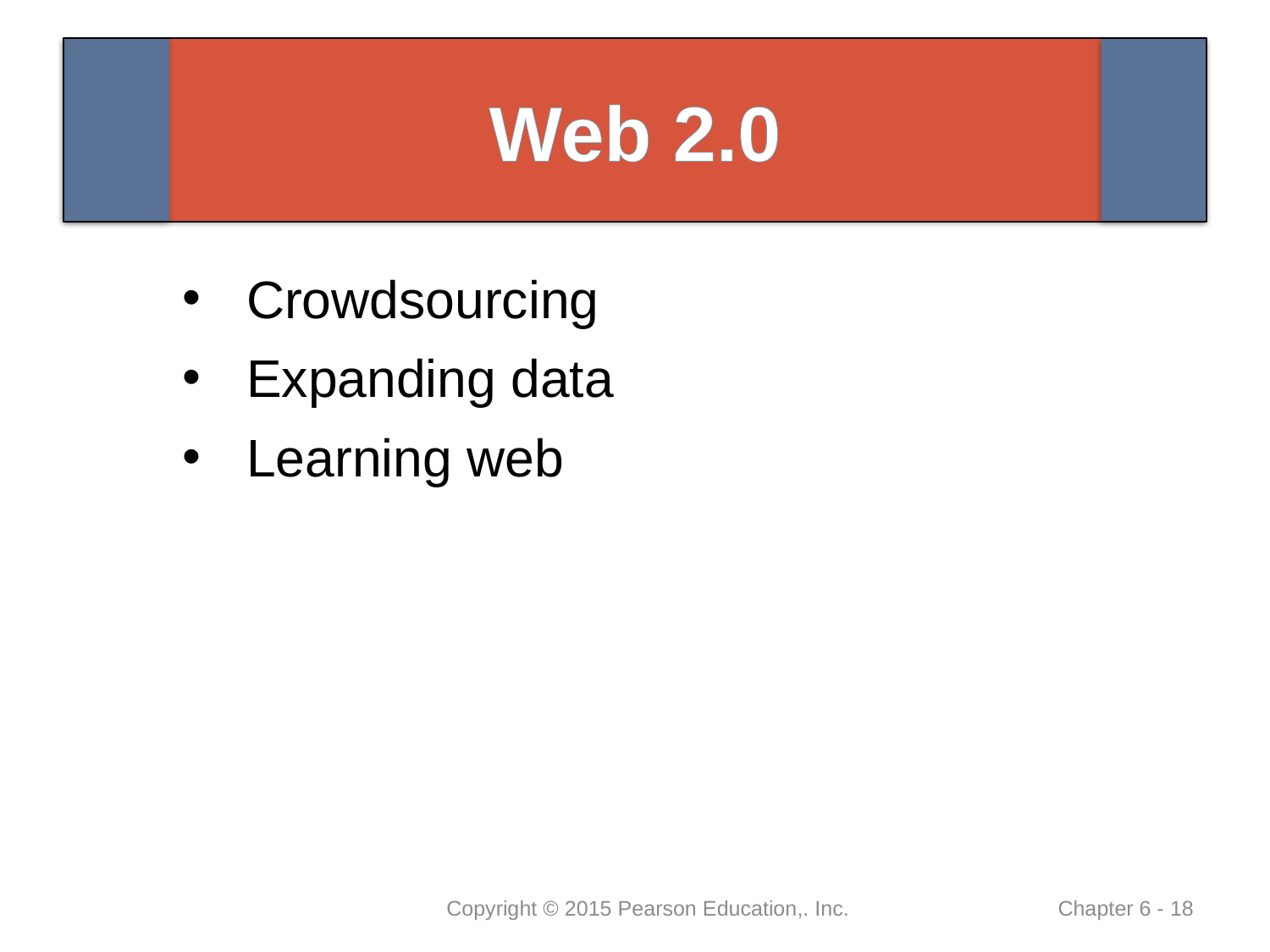

# Web 2.0

Crowdsourcing
Expanding data
Learning web
Copyright © 2015 Pearson Education,. Inc.
 Chapter 6 - 18